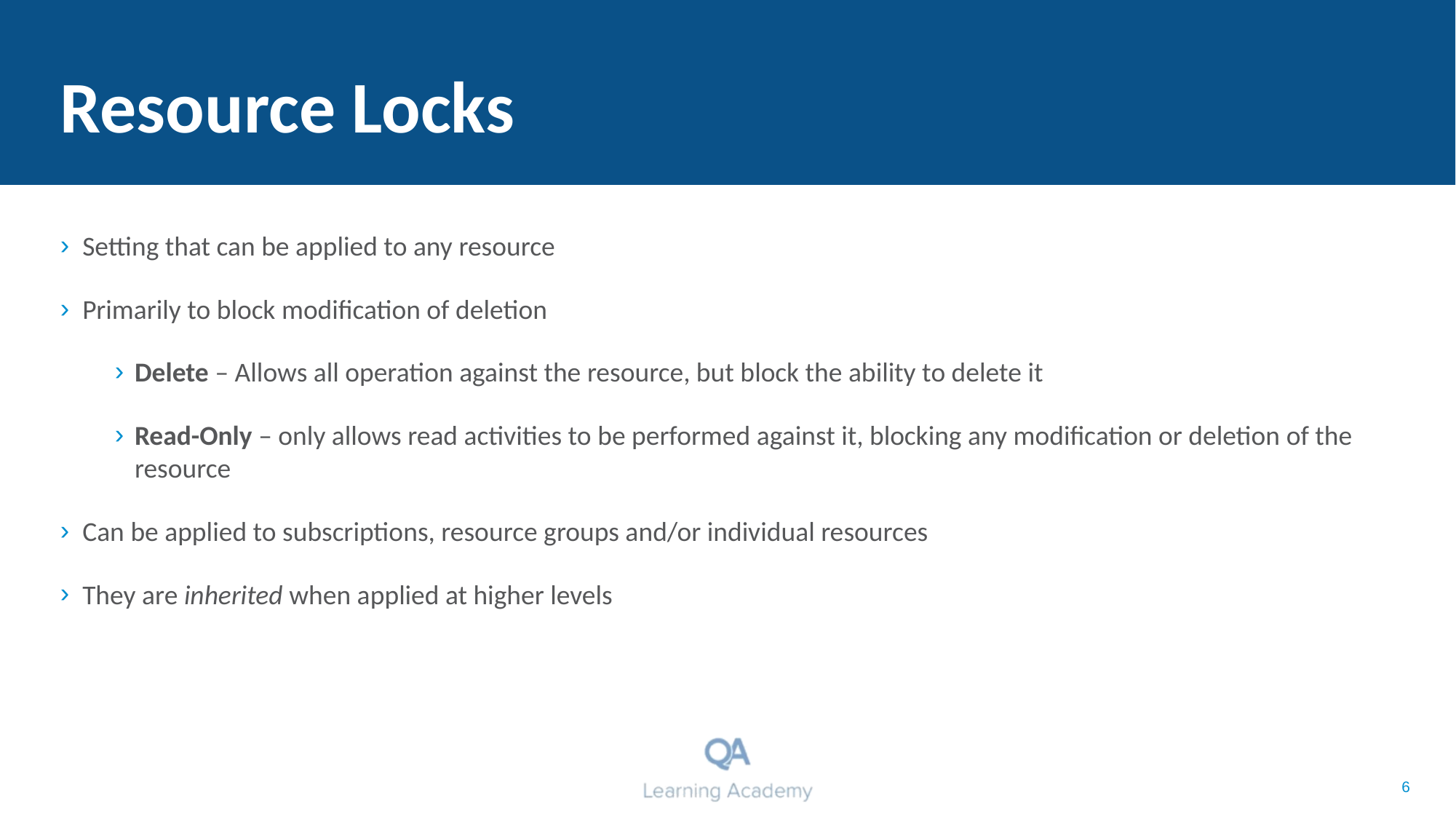

# Resource Locks
Setting that can be applied to any resource
Primarily to block modification of deletion
Delete – Allows all operation against the resource, but block the ability to delete it
Read-Only – only allows read activities to be performed against it, blocking any modification or deletion of the resource
Can be applied to subscriptions, resource groups and/or individual resources
They are inherited when applied at higher levels